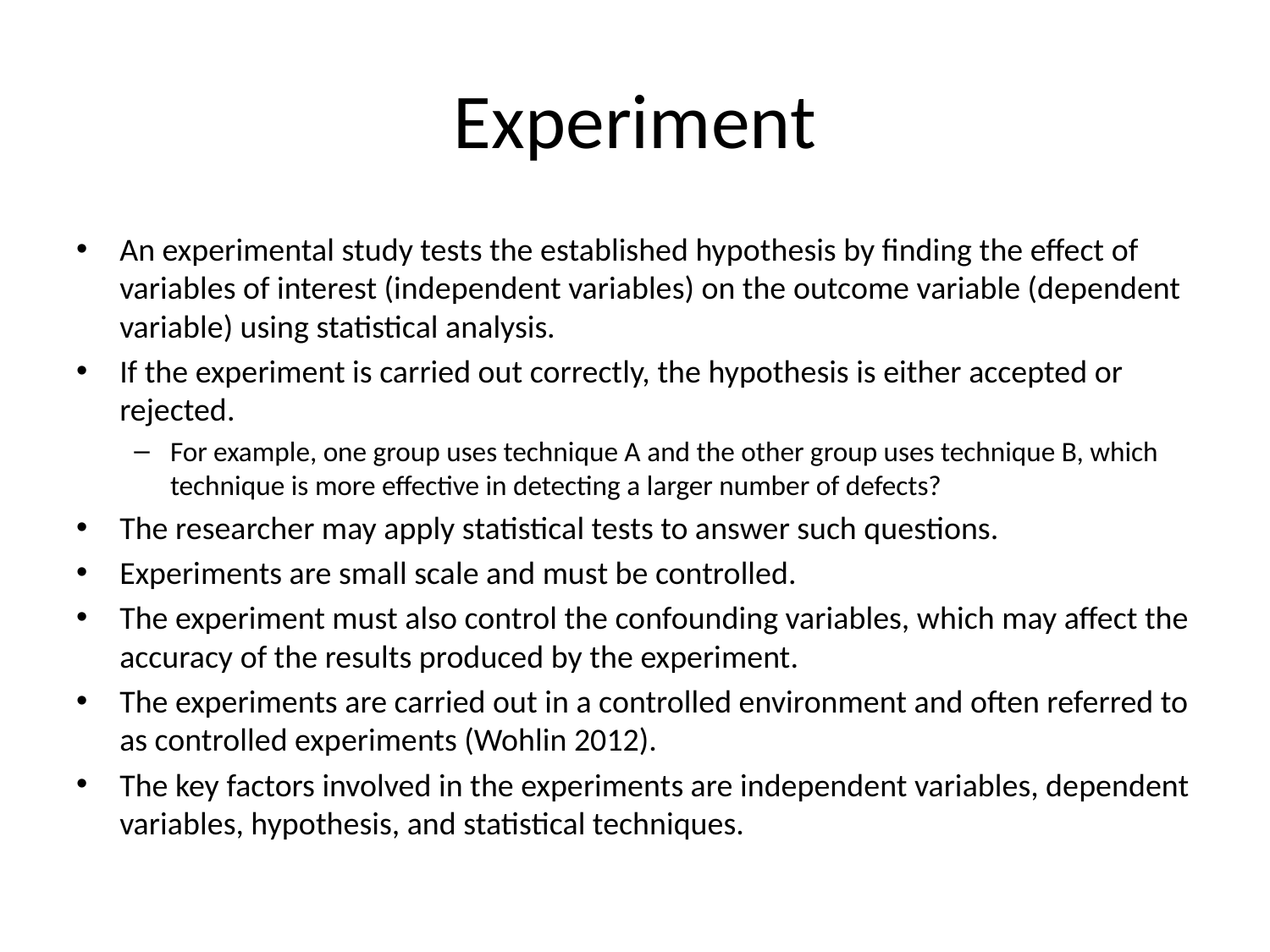

# Experiment
An experimental study tests the established hypothesis by finding the effect of variables of interest (independent variables) on the outcome variable (dependent variable) using statistical analysis.
If the experiment is carried out correctly, the hypothesis is either accepted or rejected.
For example, one group uses technique A and the other group uses technique B, which technique is more effective in detecting a larger number of defects?
The researcher may apply statistical tests to answer such questions.
Experiments are small scale and must be controlled.
The experiment must also control the confounding variables, which may affect the accuracy of the results produced by the experiment.
The experiments are carried out in a controlled environment and often referred to as controlled experiments (Wohlin 2012).
The key factors involved in the experiments are independent variables, dependent variables, hypothesis, and statistical techniques.